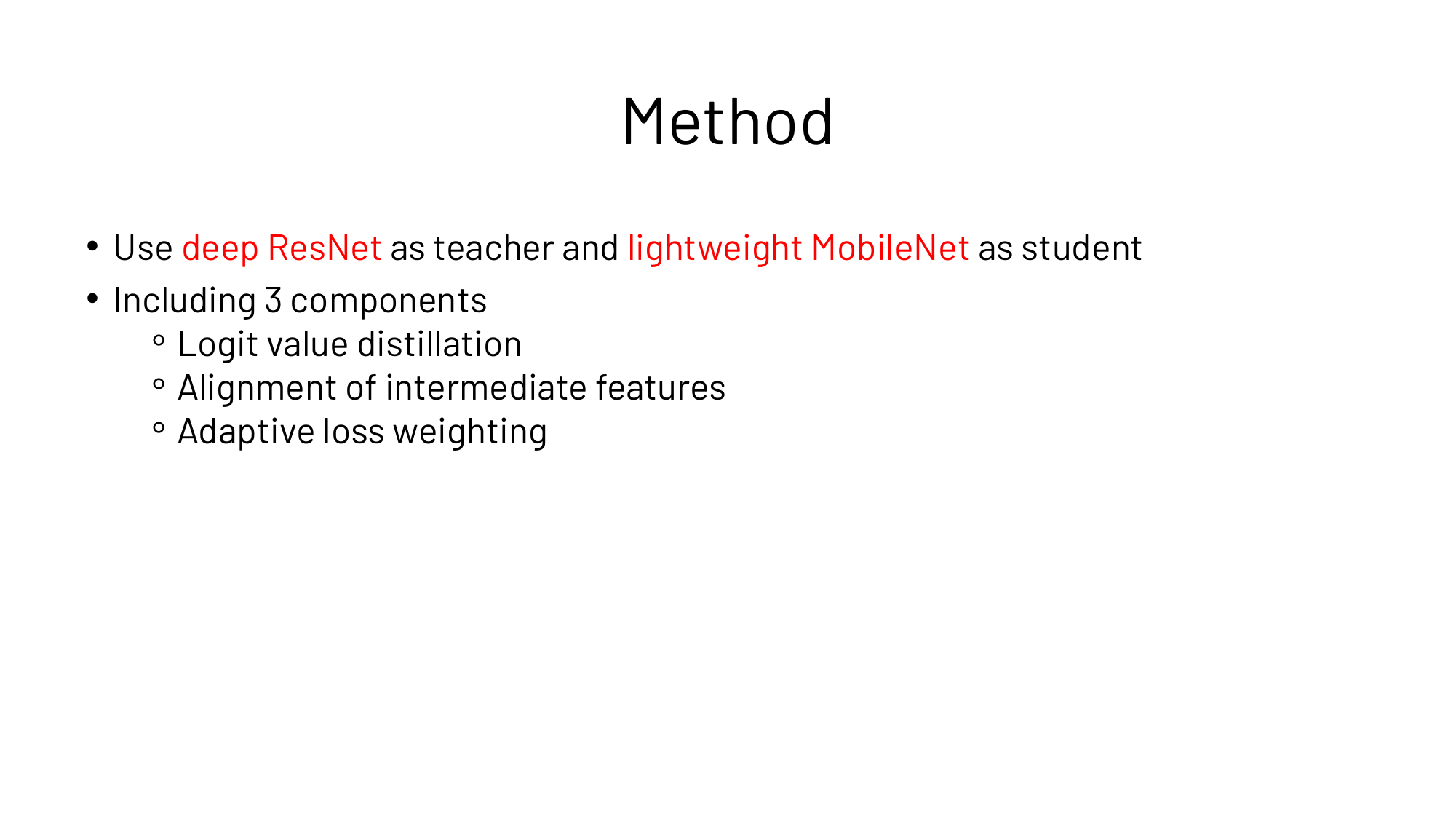

# Method
Use deep ResNet as teacher and lightweight MobileNet as student
Including 3 components
Logit value distillation
Alignment of intermediate features
Adaptive loss weighting